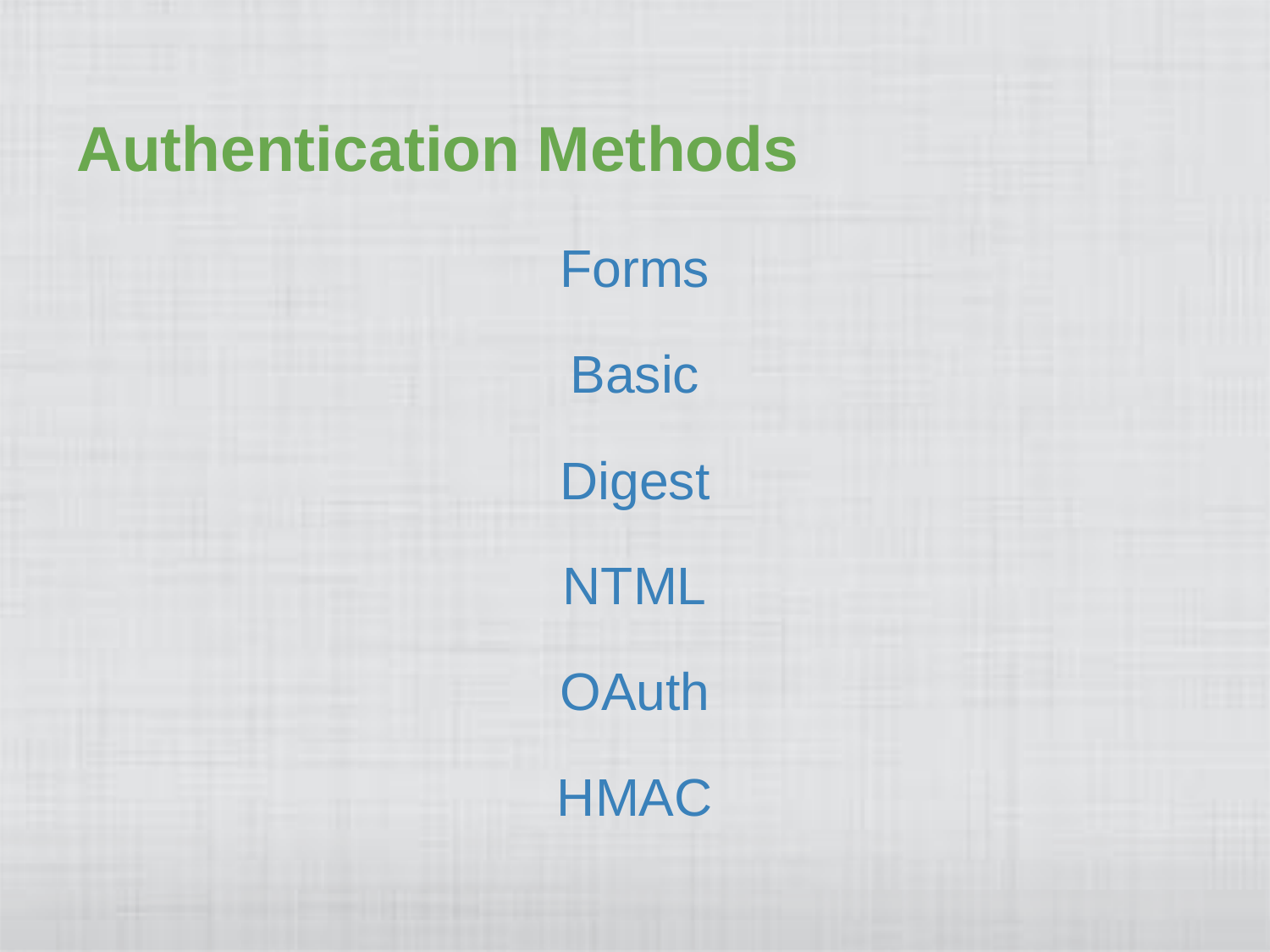

# Authentication Methods
Forms
Basic
Digest
NTML
OAuth
HMAC